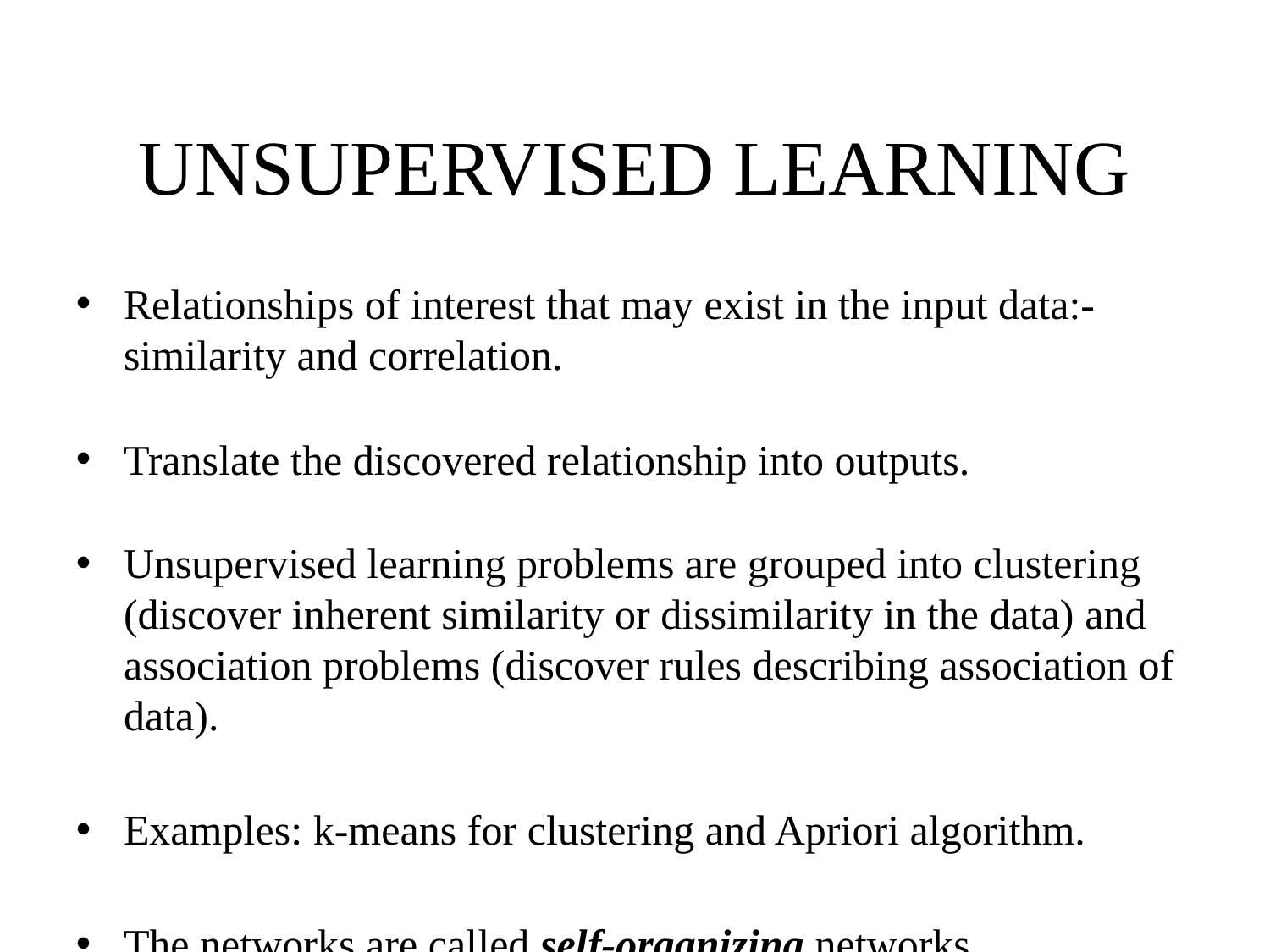

UNSUPERVISED LEARNING
Relationships of interest that may exist in the input data:- similarity and correlation.

Translate the discovered relationship into outputs.

Unsupervised learning problems are grouped into clustering (discover inherent similarity or dissimilarity in the data) and association problems (discover rules describing association of data).

Examples: k-means for clustering and Apriori algorithm.

The networks are called self-organizing networks.